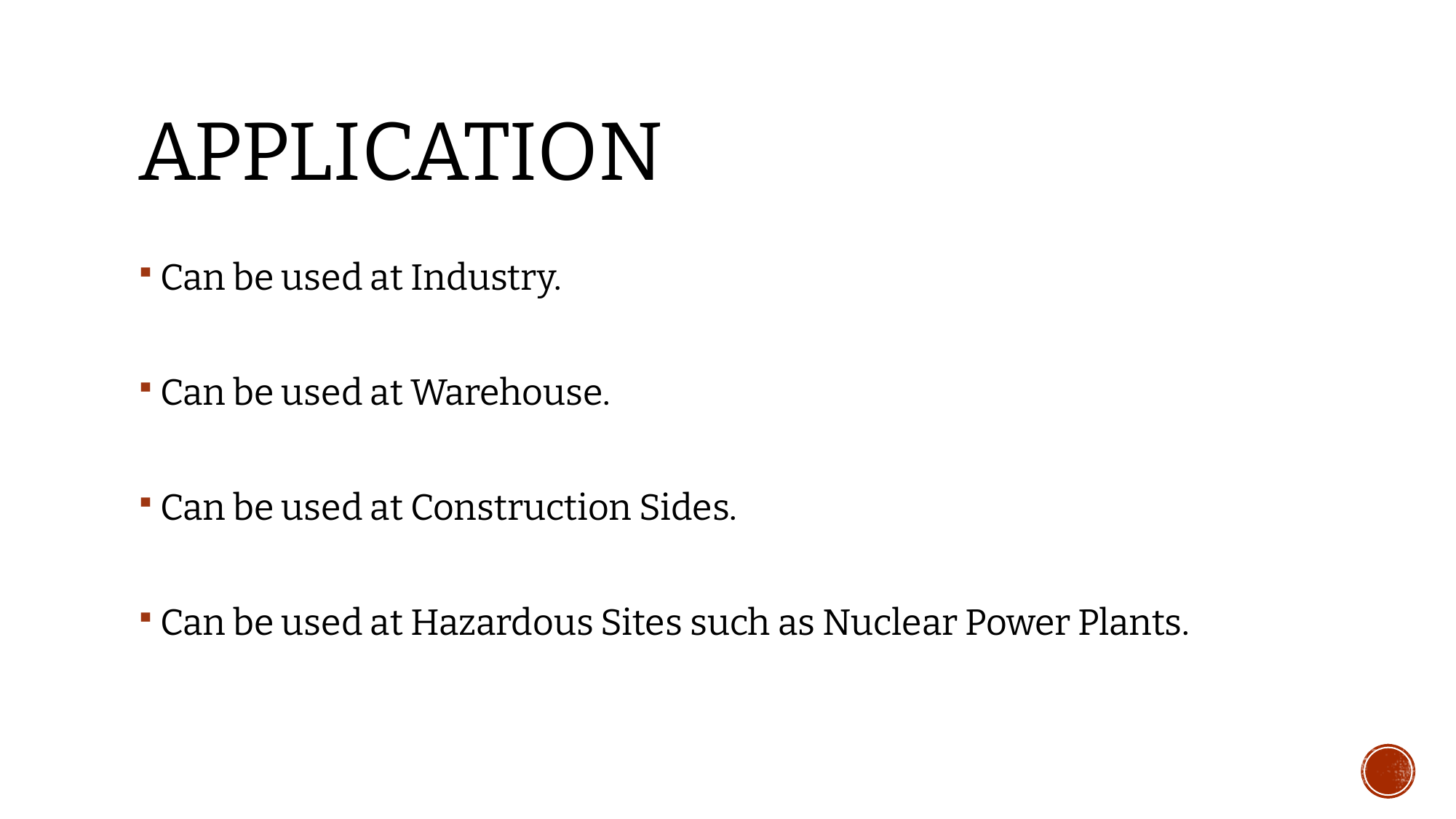

# APPLICATION
Can be used at Industry.

Can be used at Warehouse.

Can be used at Construction Sides.

Can be used at Hazardous Sites such as Nuclear Power Plants.